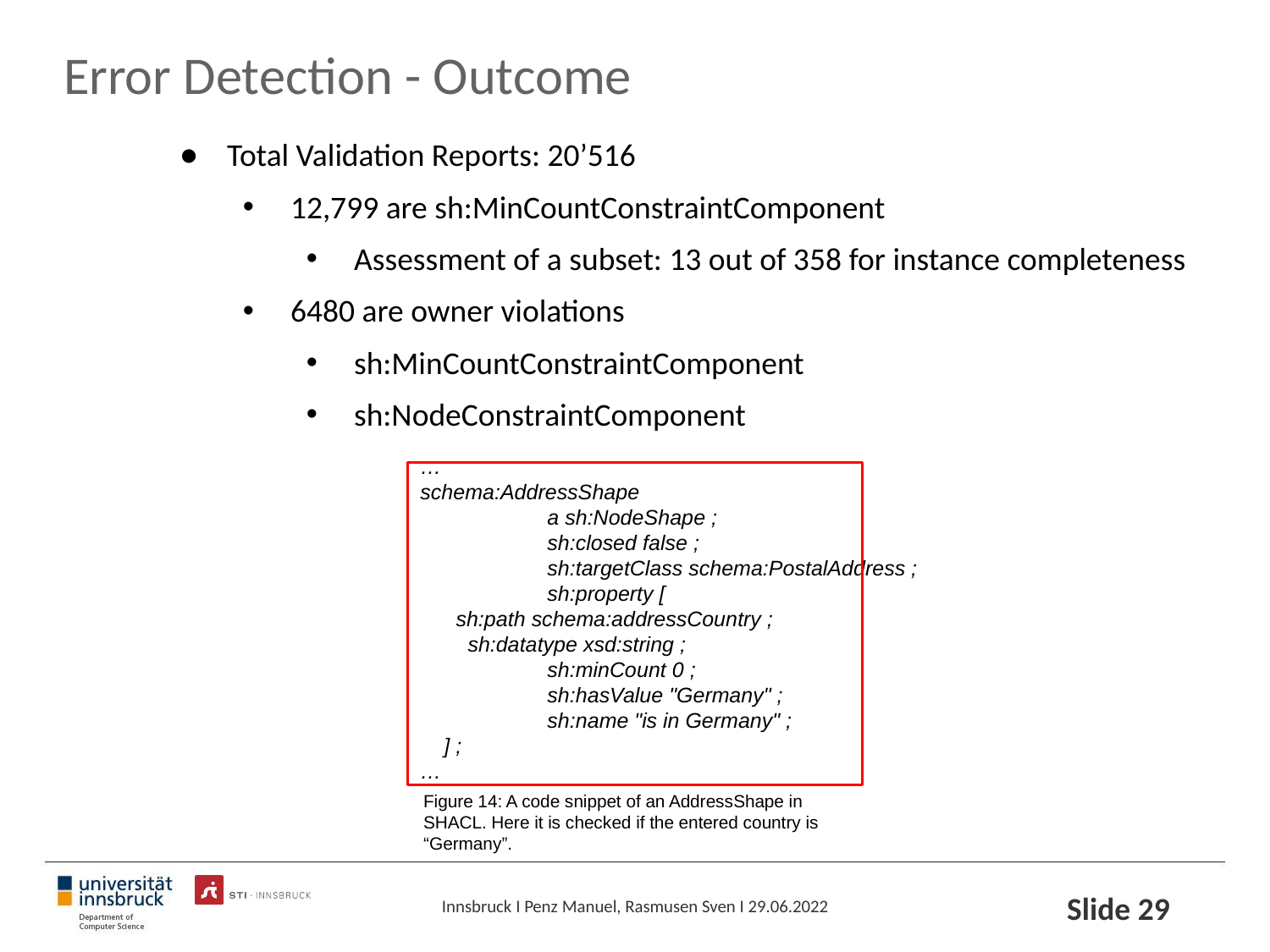

# Error Detection - Outcome

Total Validation Reports: 20’516
12,799 are sh:MinCountConstraintComponent
Assessment of a subset: 13 out of 358 for instance completeness
6480 are owner violations
sh:MinCountConstraintComponent
sh:NodeConstraintComponent
…
schema:AddressShape
	a sh:NodeShape ;
	sh:closed false ;
	sh:targetClass schema:PostalAddress ;
	sh:property [
      sh:path schema:addressCountry ;
        sh:datatype xsd:string ;
      	sh:minCount 0 ;
      	sh:hasValue "Germany" ;
      	sh:name "is in Germany" ;
    ] ;
…

Figure 14: A code snippet of an AddressShape in SHACL. Here it is checked if the entered country is “Germany”.
Slide 29
Innsbruck I Penz Manuel, Rasmusen Sven I 29.06.2022